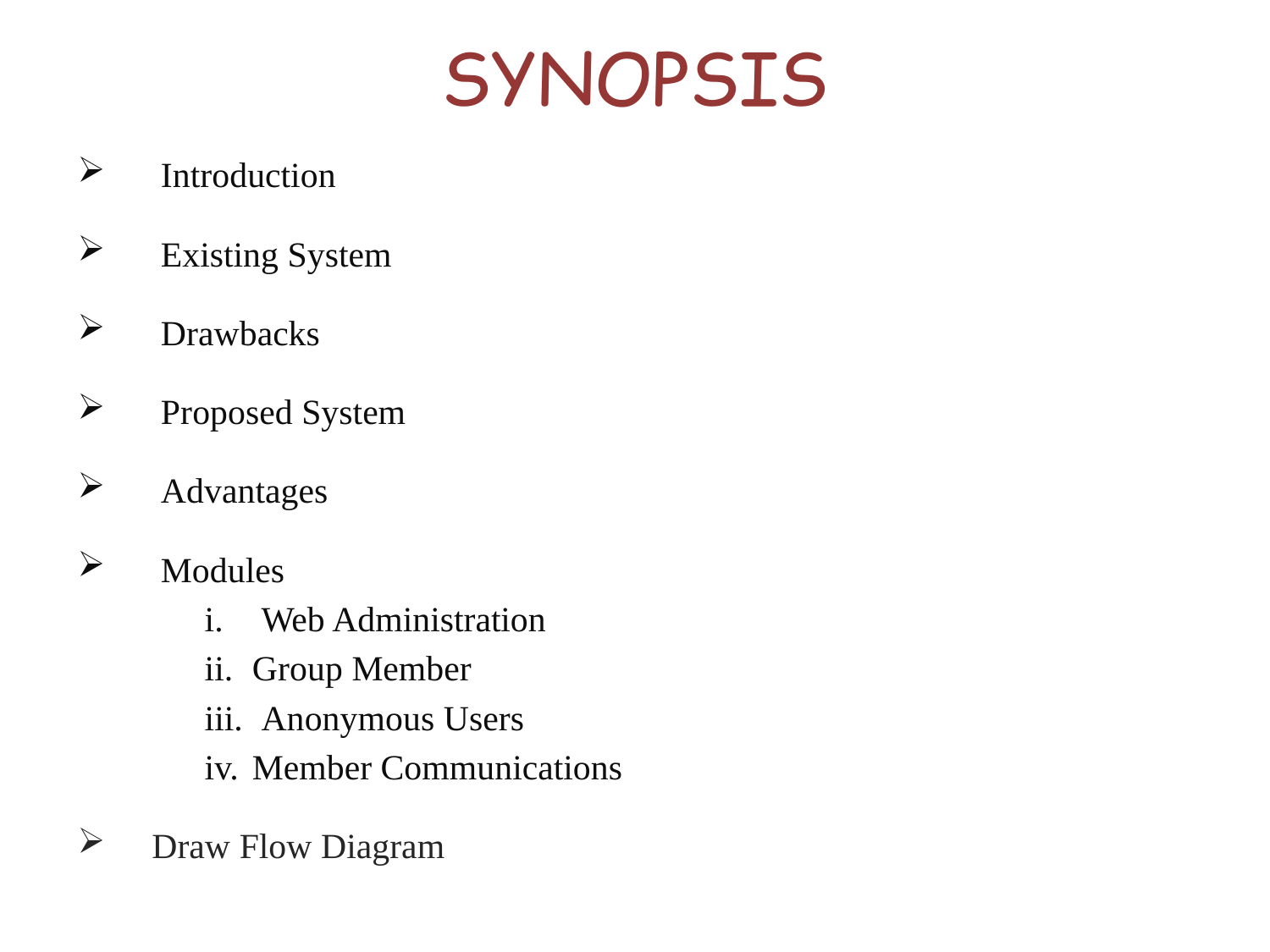

# SYNOPSIS
    Introduction
    Existing System
    Drawbacks
    Proposed System
    Advantages
    Modules
 Web Administration
Group Member
 Anonymous Users
Member Communications
   Draw Flow Diagram